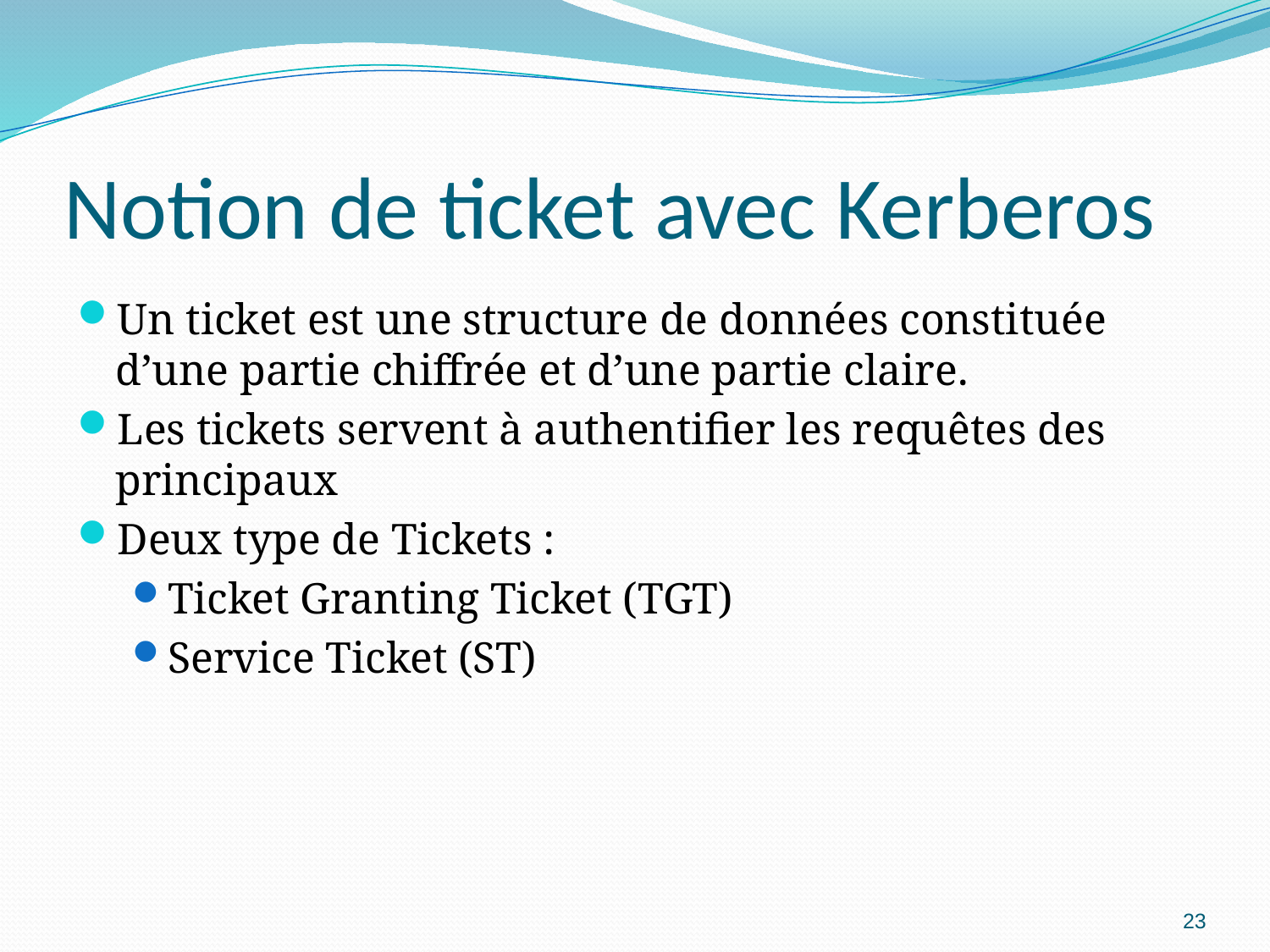

# Notion de ticket avec Kerberos
Un ticket est une structure de données constituée d’une partie chiffrée et d’une partie claire.
Les tickets servent à authentifier les requêtes des principaux
Deux type de Tickets :
Ticket Granting Ticket (TGT)
Service Ticket (ST)

23